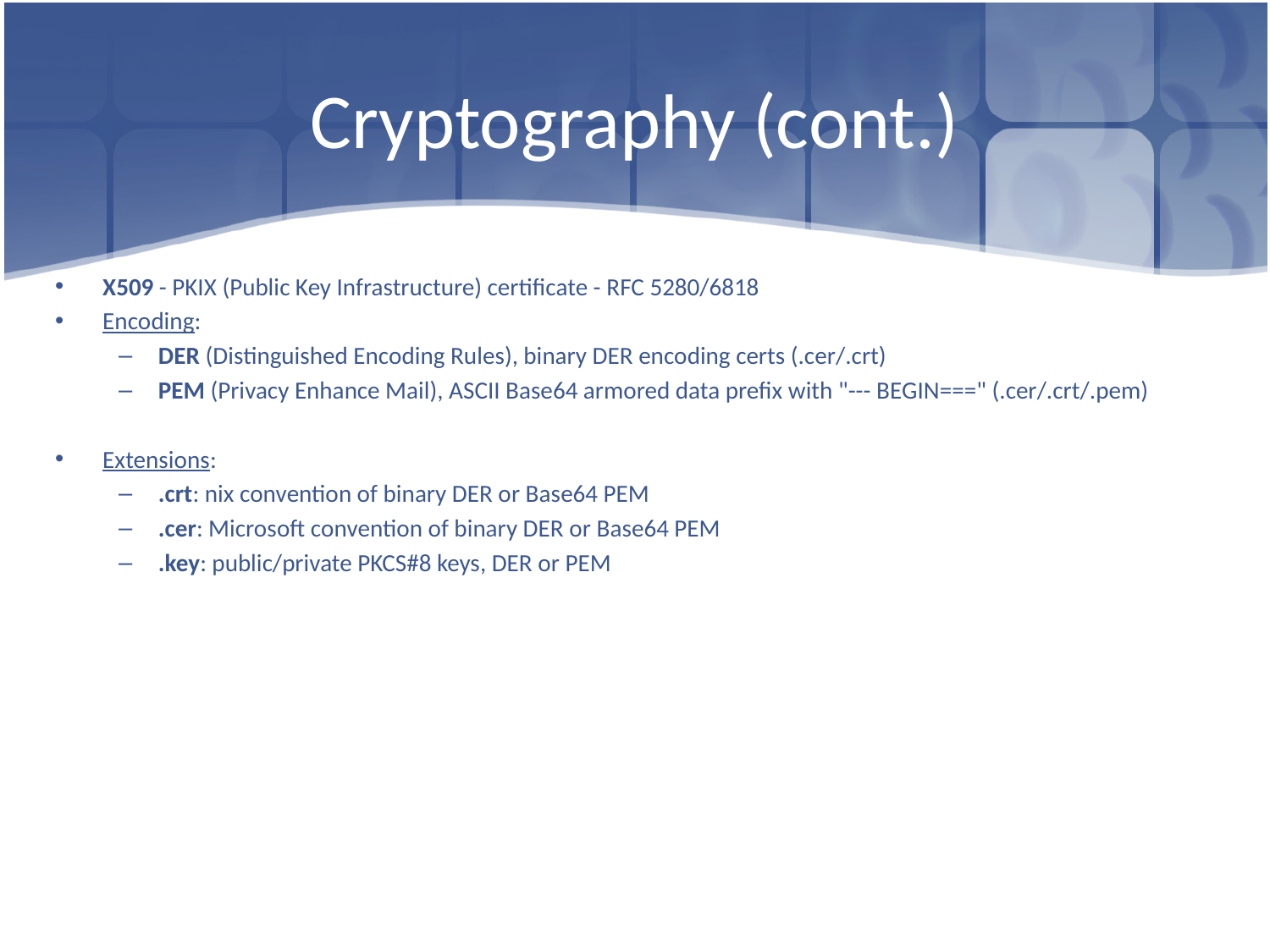

# Cryptography (cont.)
X509 - PKIX (Public Key Infrastructure) certificate - RFC 5280/6818
Encoding:
DER (Distinguished Encoding Rules), binary DER encoding certs (.cer/.crt)
PEM (Privacy Enhance Mail), ASCII Base64 armored data prefix with "--- BEGIN===" (.cer/.crt/.pem)

Extensions:
.crt: nix convention of binary DER or Base64 PEM
.cer: Microsoft convention of binary DER or Base64 PEM
.key: public/private PKCS#8 keys, DER or PEM